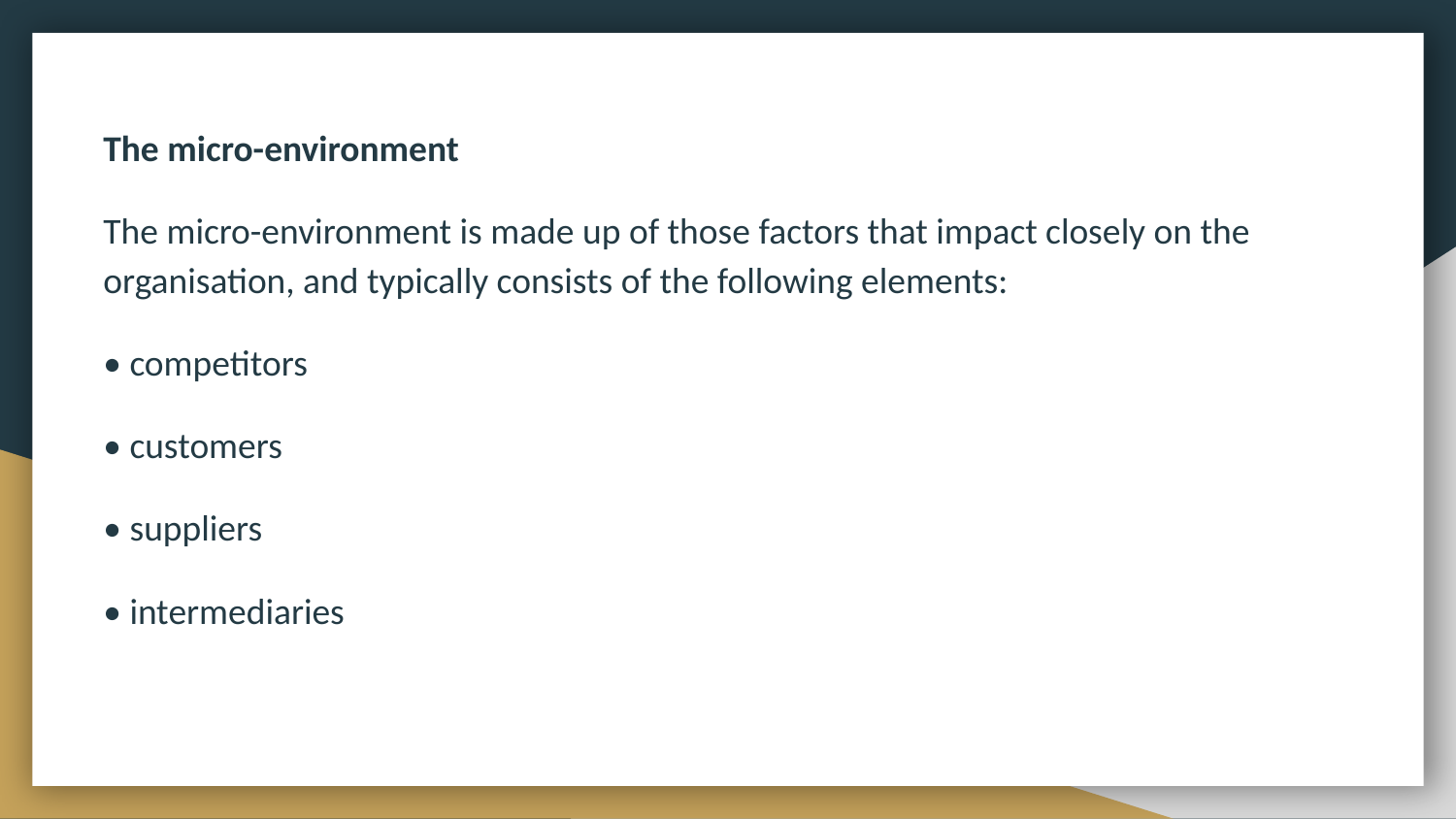

The micro-environment
The micro-environment is made up of those factors that impact closely on the organisation, and typically consists of the following elements:
• competitors
• customers
• suppliers
• intermediaries